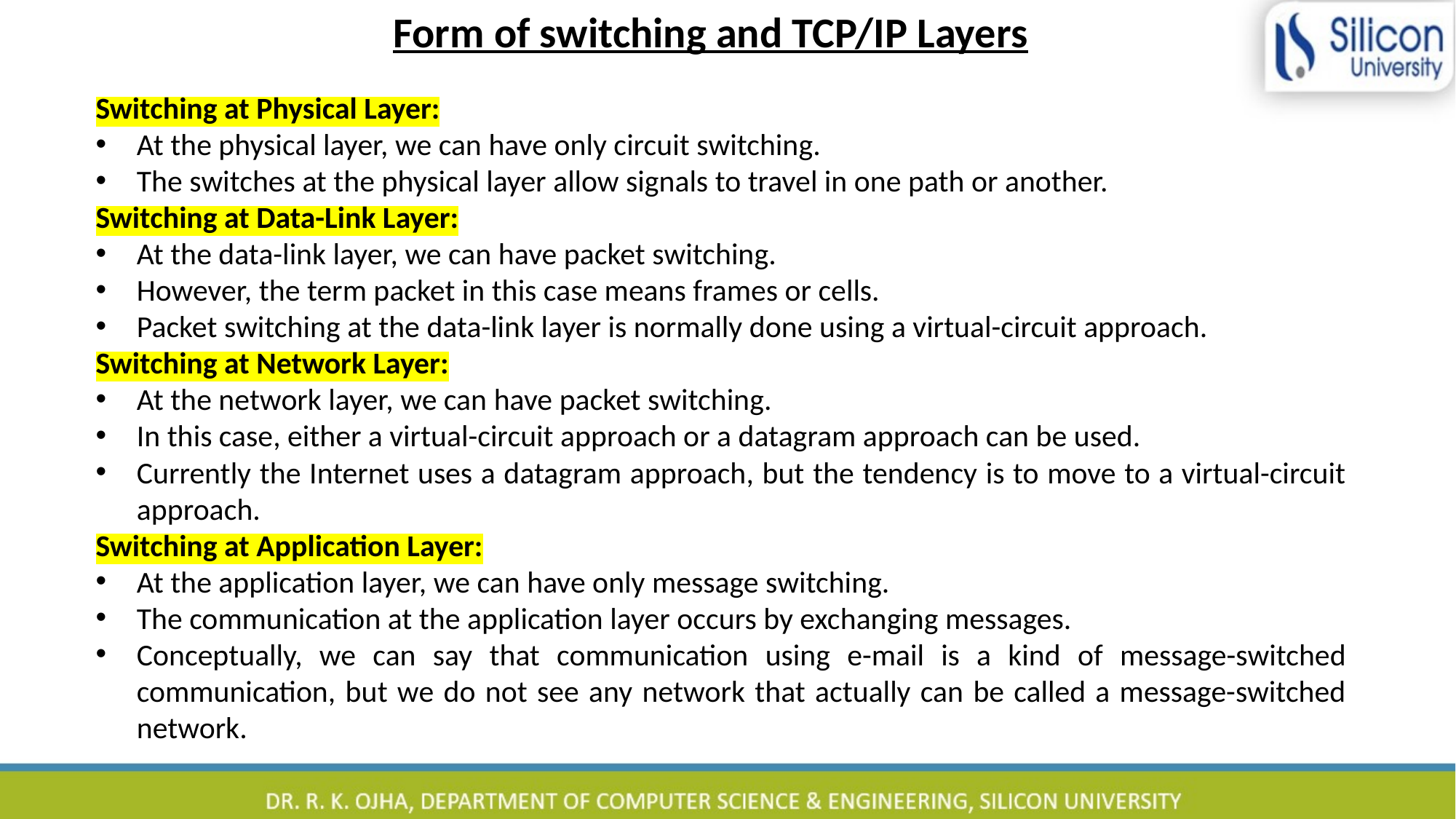

Form of switching and TCP/IP Layers

Switching at Physical Layer:
At the physical layer, we can have only circuit switching.
The switches at the physical layer allow signals to travel in one path or another.
Switching at Data-Link Layer:
At the data-link layer, we can have packet switching.
However, the term packet in this case means frames or cells.
Packet switching at the data-link layer is normally done using a virtual-circuit approach.
Switching at Network Layer:
At the network layer, we can have packet switching.
In this case, either a virtual-circuit approach or a datagram approach can be used.
Currently the Internet uses a datagram approach, but the tendency is to move to a virtual-circuit approach.
Switching at Application Layer:
At the application layer, we can have only message switching.
The communication at the application layer occurs by exchanging messages.
Conceptually, we can say that communication using e-mail is a kind of message-switched communication, but we do not see any network that actually can be called a message-switched network.
6